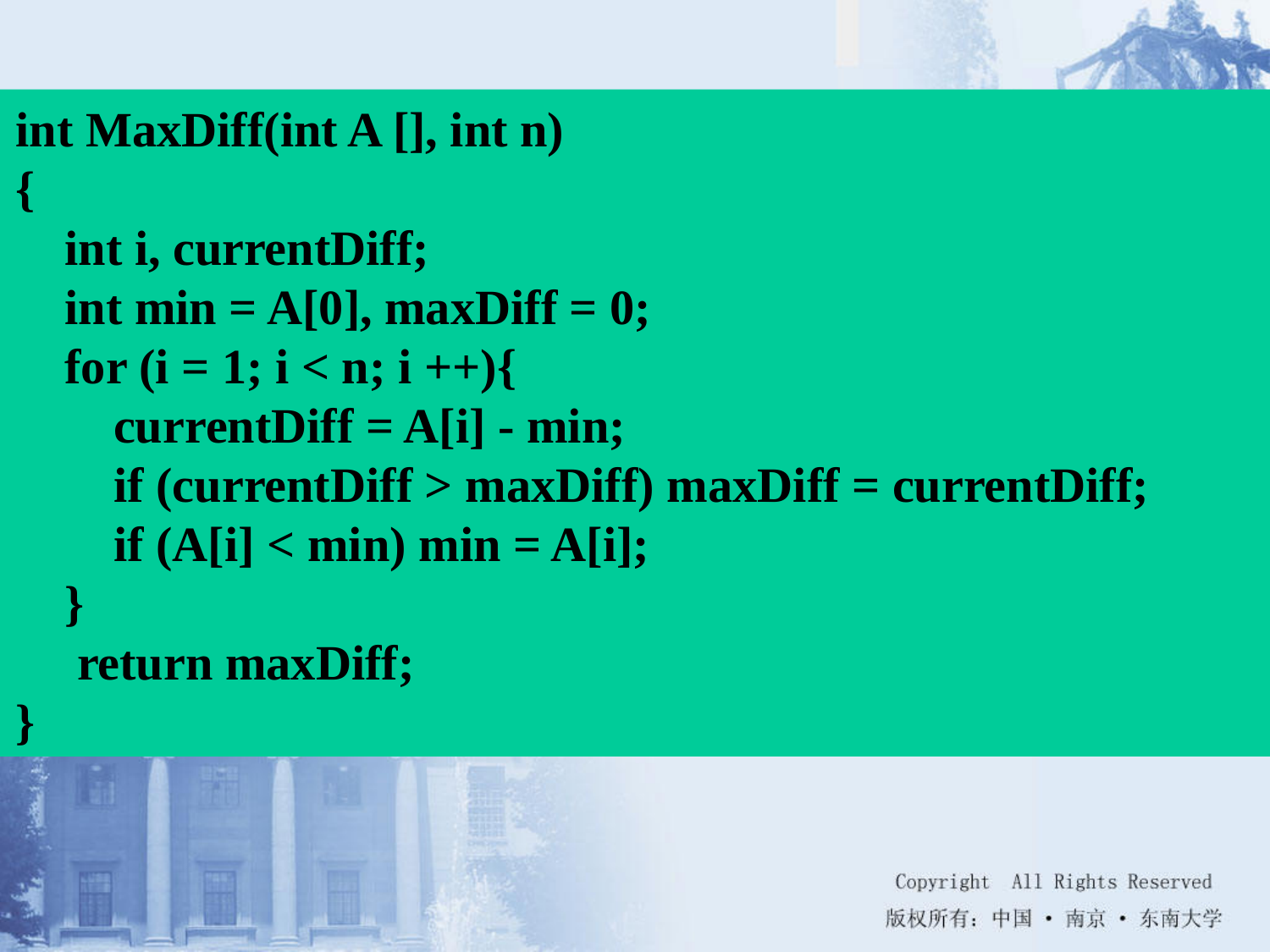

int MaxDiff(int A [], int n)
{
    int i, currentDiff;
    int min = A[0], maxDiff = 0;
    for (i = 1; i < n; i ++){
        currentDiff = A[i] - min;
        if (currentDiff > maxDiff) maxDiff = currentDiff;
        if (A[i] < min) min = A[i];
    }
     return maxDiff;
}